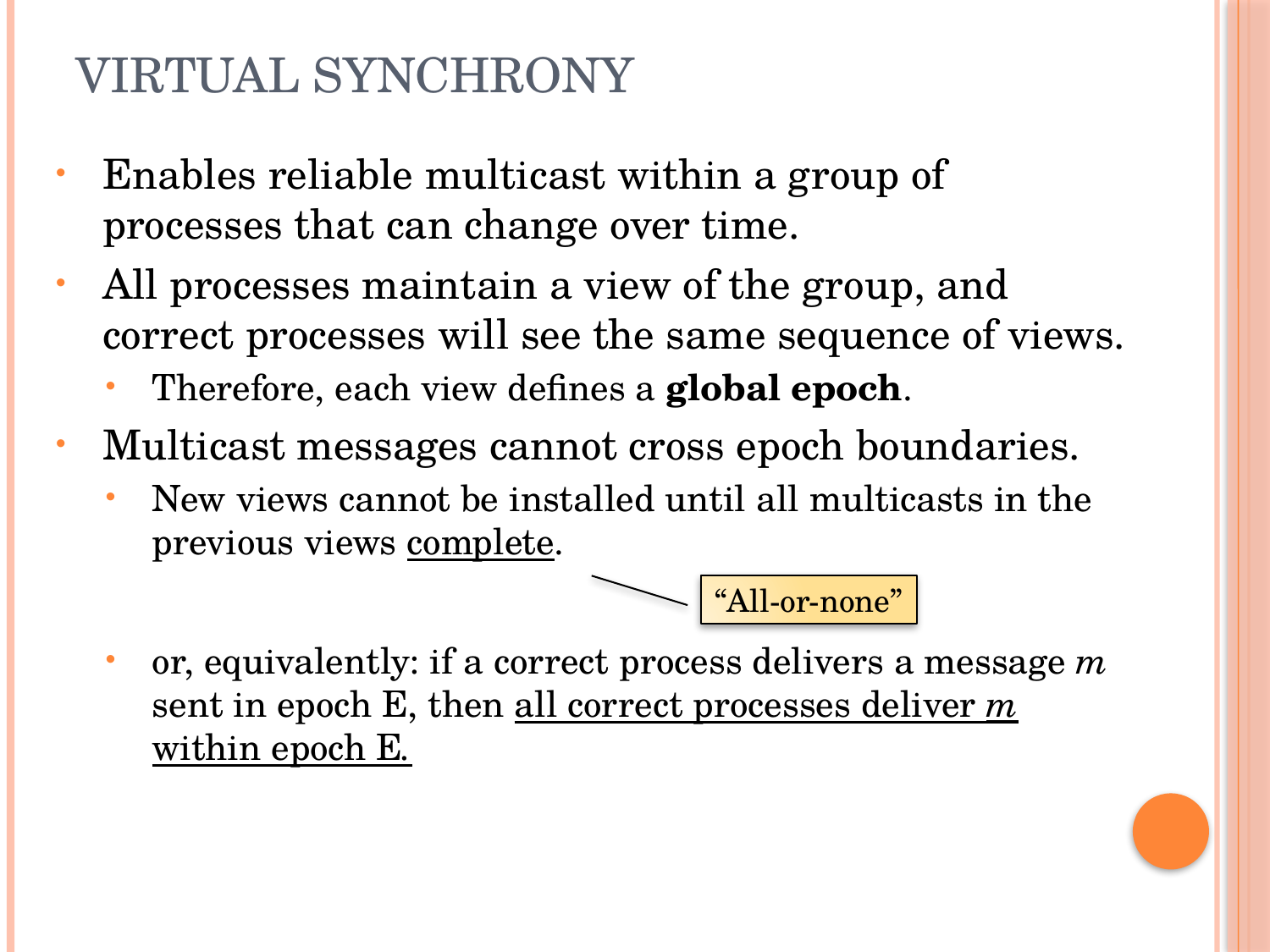

# Virtual Synchrony
Enables reliable multicast within a group of processes that can change over time.
All processes maintain a view of the group, and correct processes will see the same sequence of views.
Therefore, each view defines a global epoch.
Multicast messages cannot cross epoch boundaries.
New views cannot be installed until all multicasts in the previous views complete.

or, equivalently: if a correct process delivers a message m sent in epoch E, then all correct processes deliver m within epoch E.
“All-or-none”
4